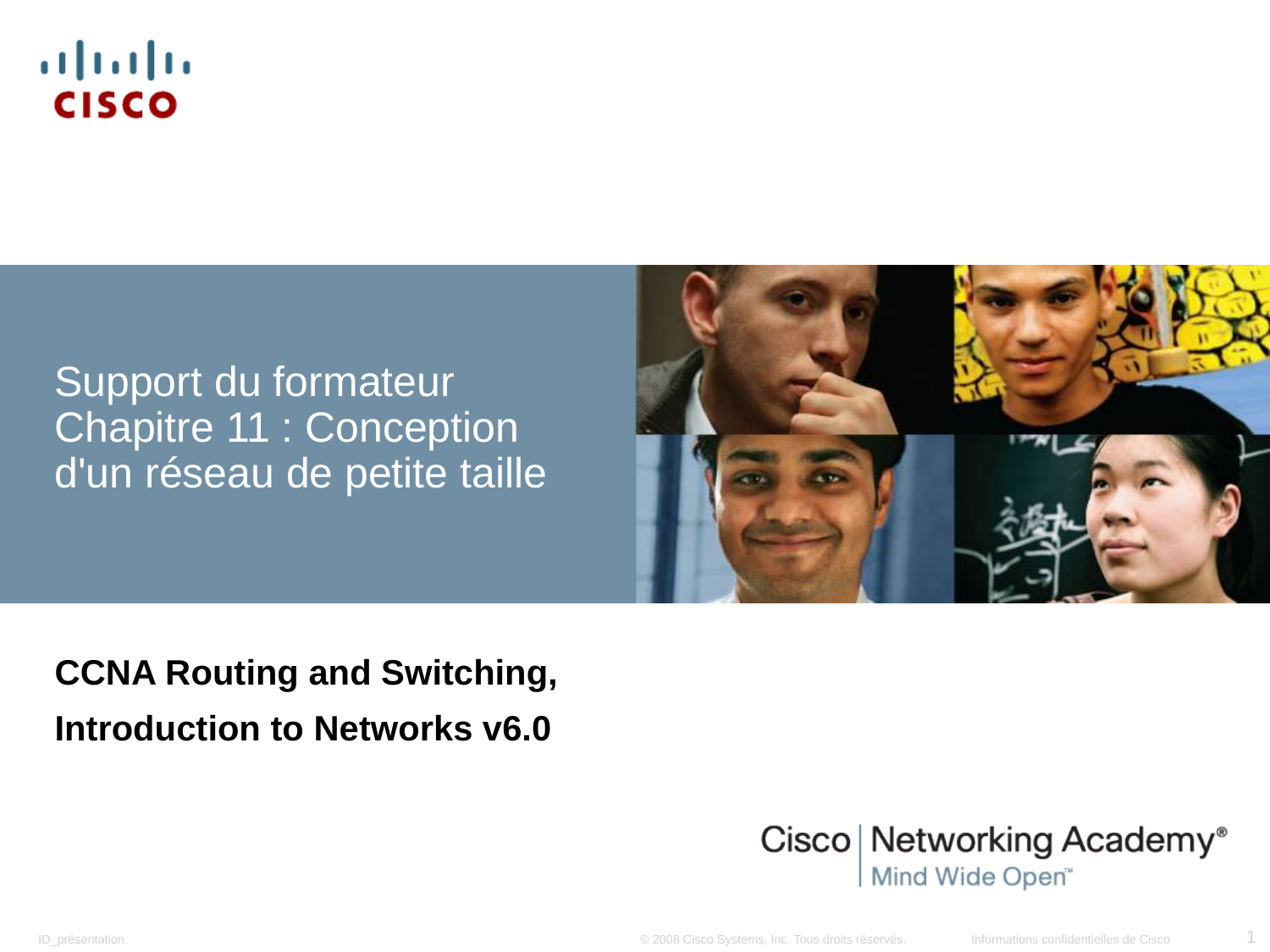

# Support du formateur Chapitre 11 : Conception d'un réseau de petite taille
CCNA Routing and Switching,
Introduction to Networks v6.0